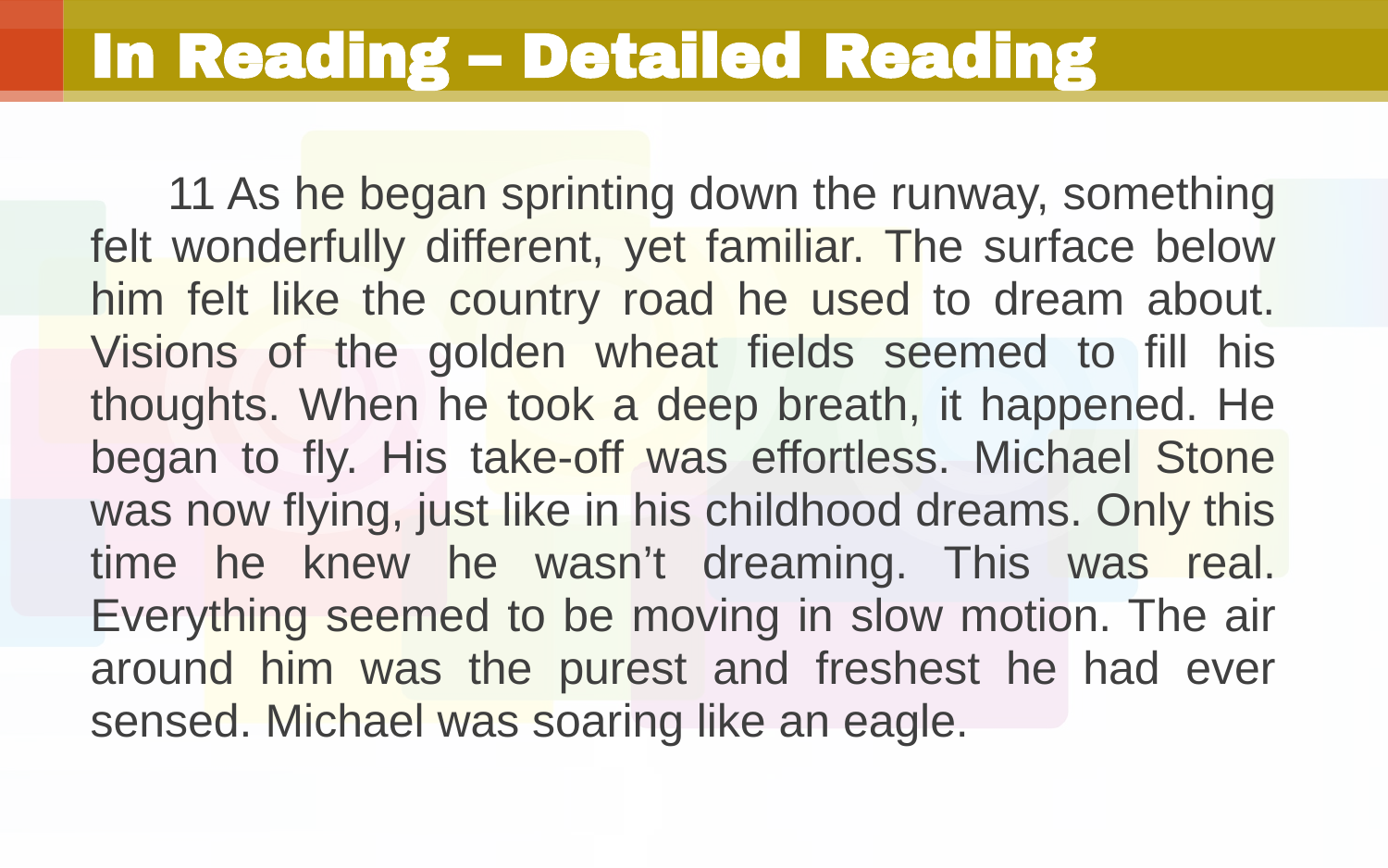

In Reading – Detailed Reading
      11 As he began sprinting down the runway, something felt wonderfully different, yet familiar. The surface below him felt like the country road he used to dream about. Visions of the golden wheat fields seemed to fill his thoughts. When he took a deep breath, it happened. He began to fly. His take-off was effortless. Michael Stone was now flying, just like in his childhood dreams. Only this time he knew he wasn’t dreaming. This was real. Everything seemed to be moving in slow motion. The air around him was the purest and freshest he had ever sensed. Michael was soaring like an eagle.